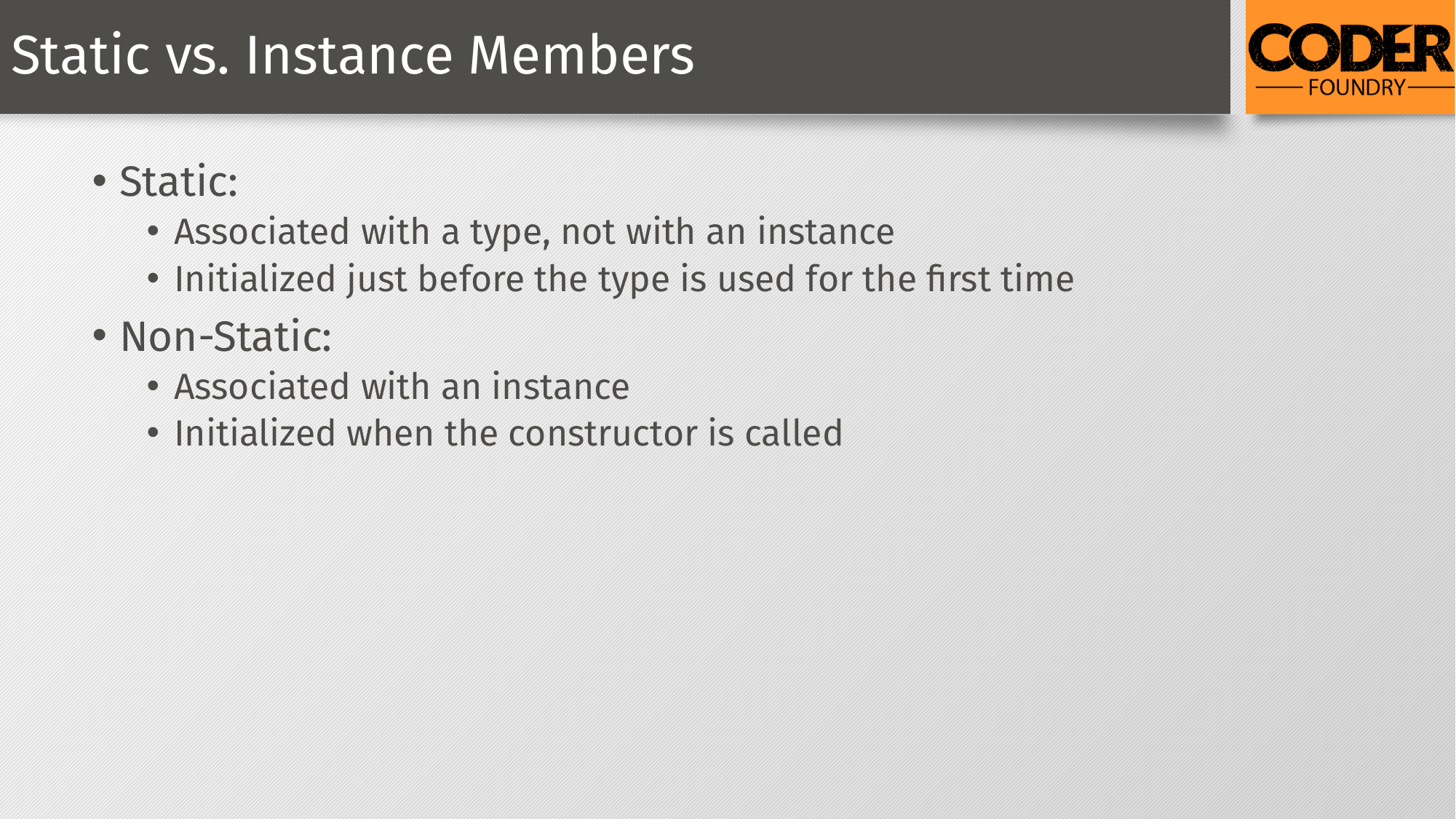

# Static vs. Instance Members
Static:
Associated with a type, not with an instance
Initialized just before the type is used for the first time
Non-Static:
Associated with an instance
Initialized when the constructor is called